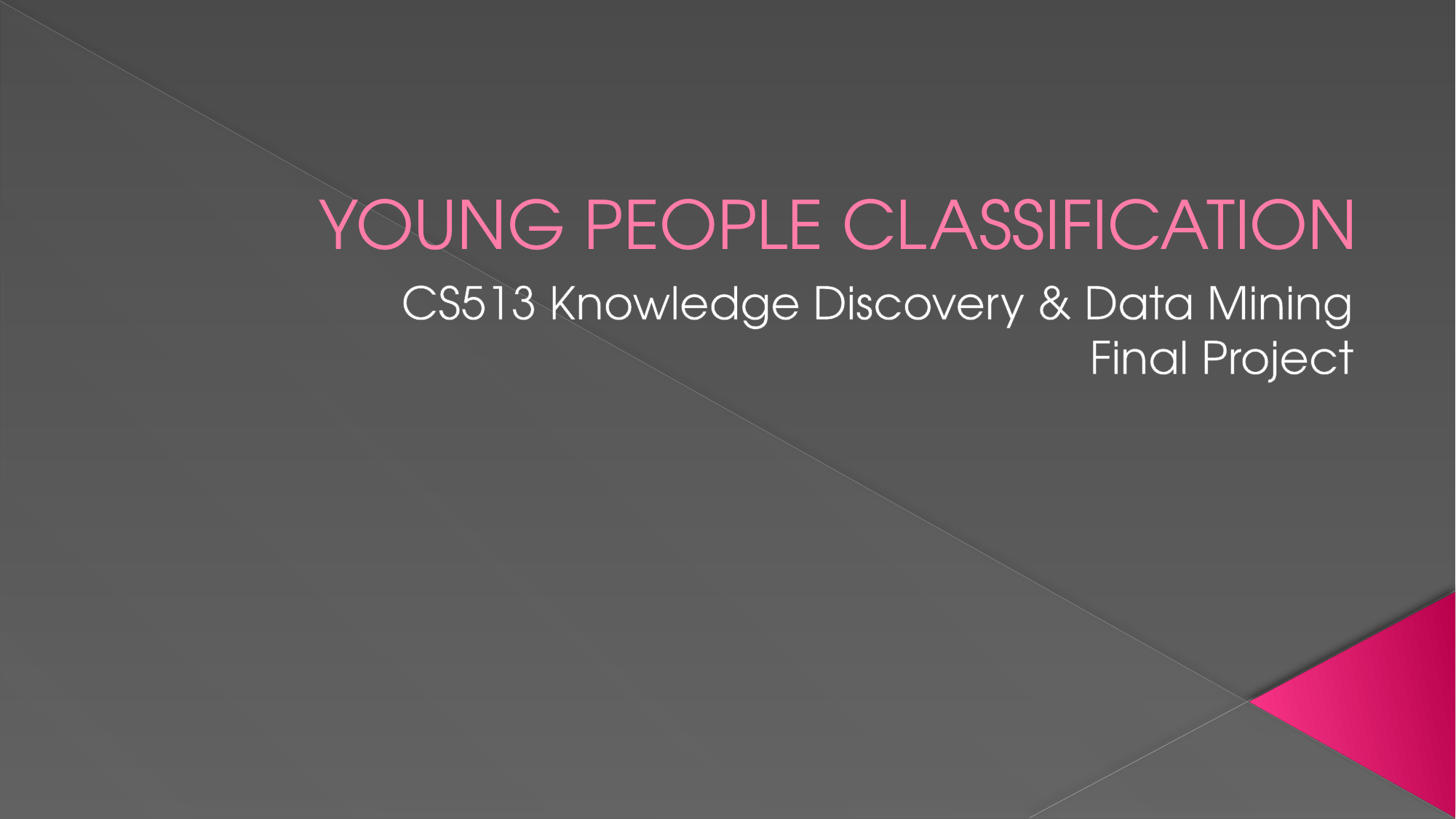

# YOUNG PEOPLE CLASSIFICATION
CS513 Knowledge Discovery & Data Mining
Final Project